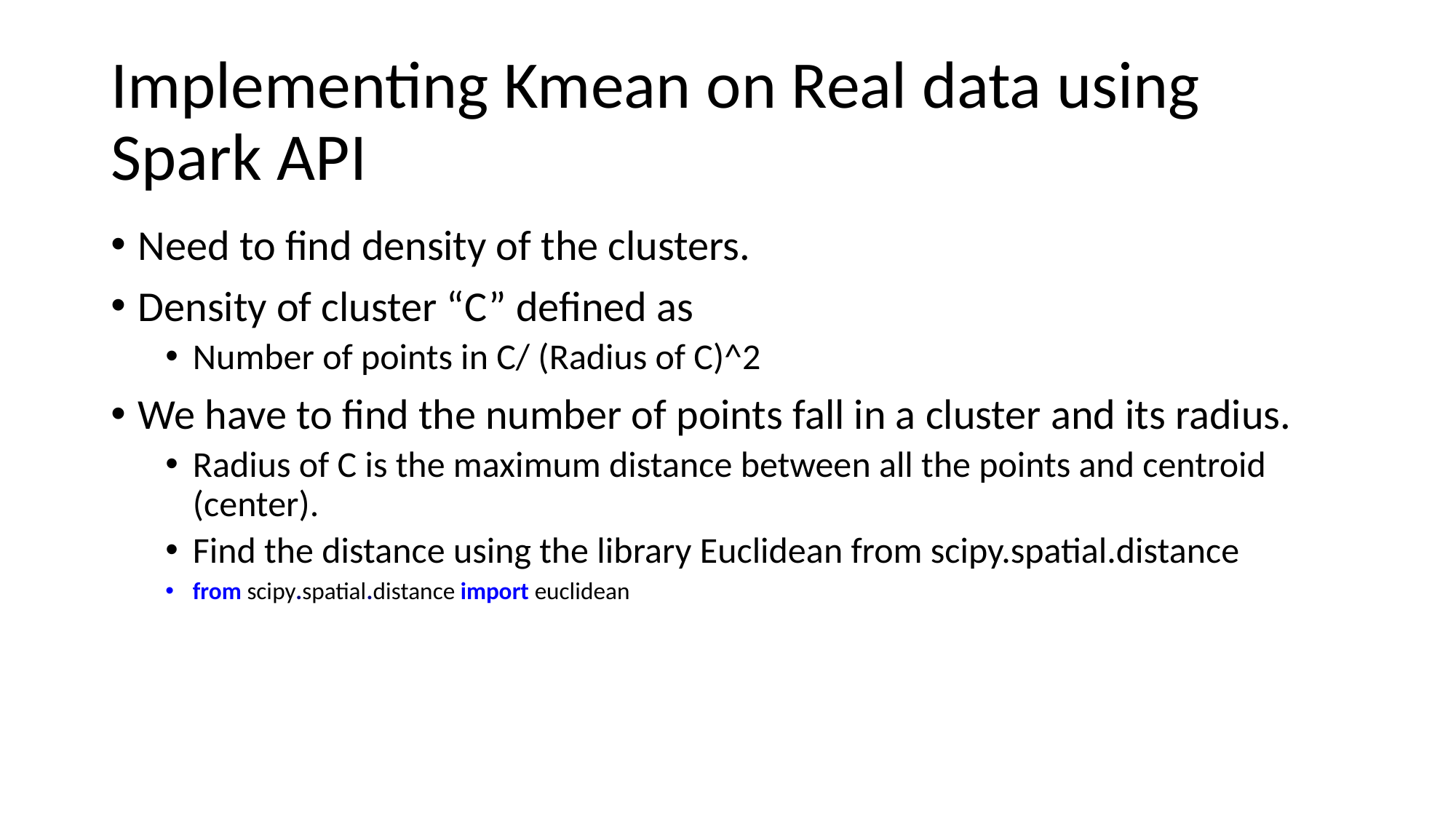

# Implementing Kmean on Real data using Spark API
Need to find density of the clusters.
Density of cluster “C” defined as
Number of points in C/ (Radius of C)^2
We have to find the number of points fall in a cluster and its radius.
Radius of C is the maximum distance between all the points and centroid (center).
Find the distance using the library Euclidean from scipy.spatial.distance
from scipy.spatial.distance import euclidean